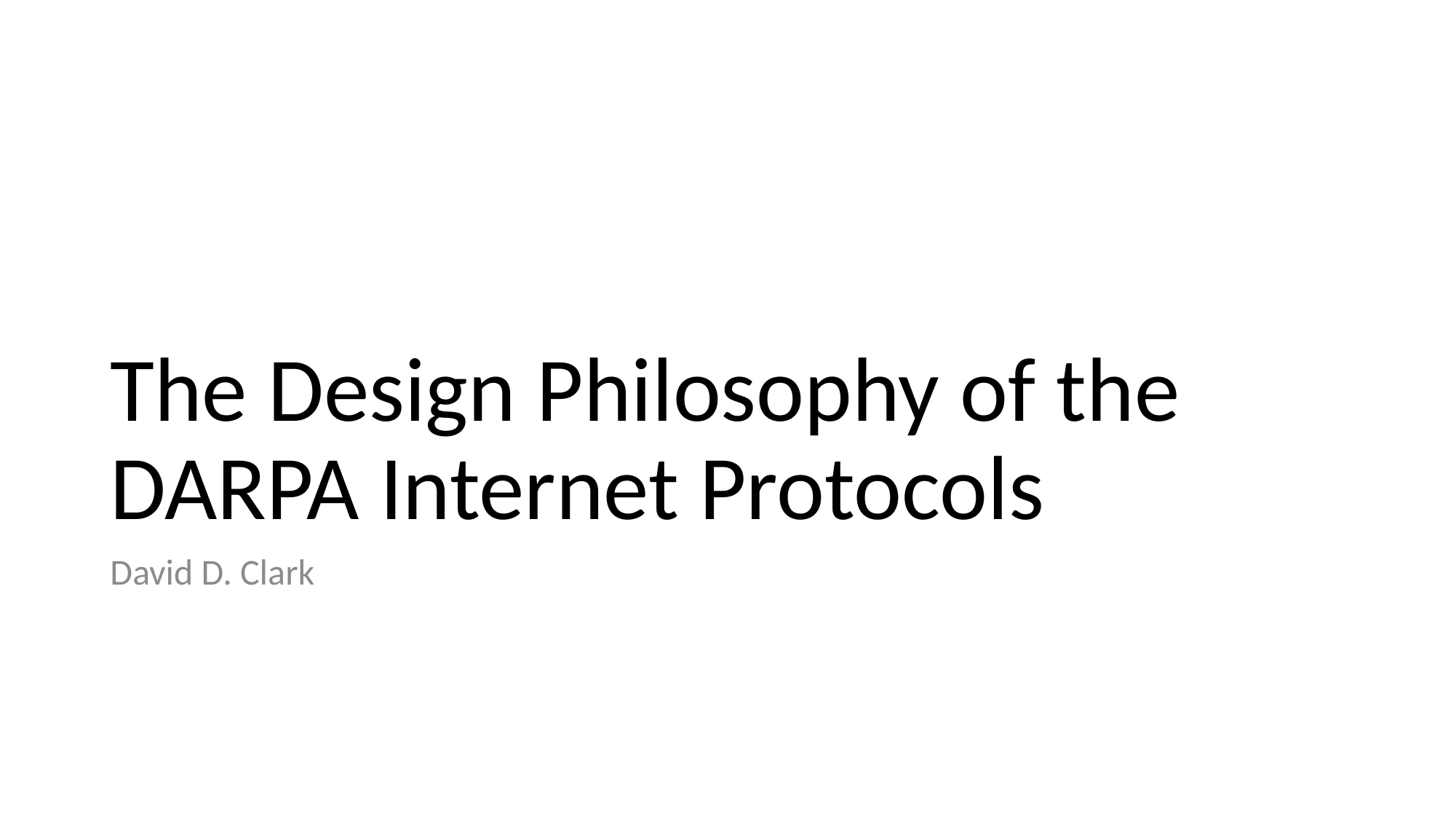

# The Design Philosophy of the DARPA Internet Protocols
David D. Clark